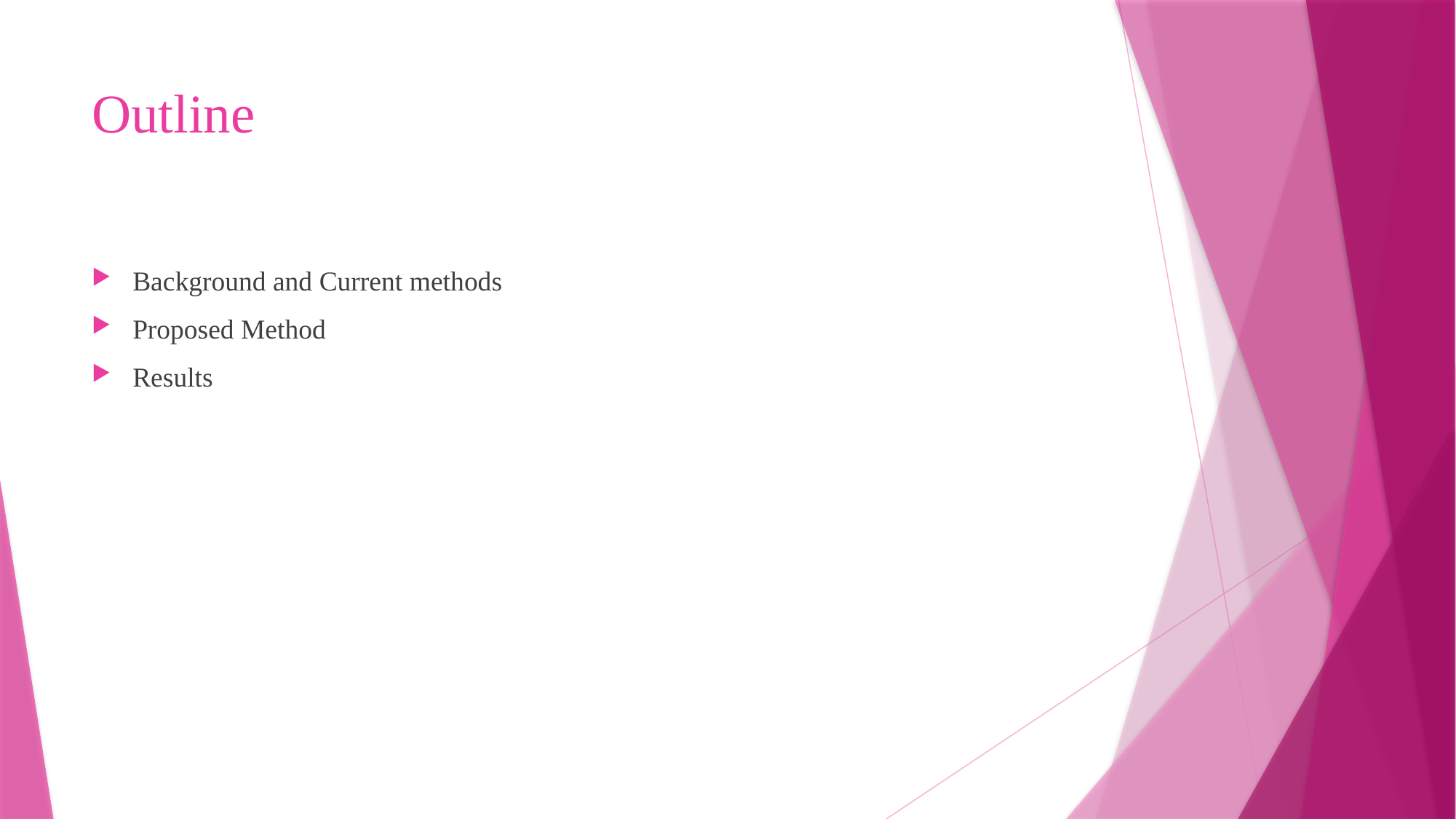

# Outline
Background and Current methods
Proposed Method
Results